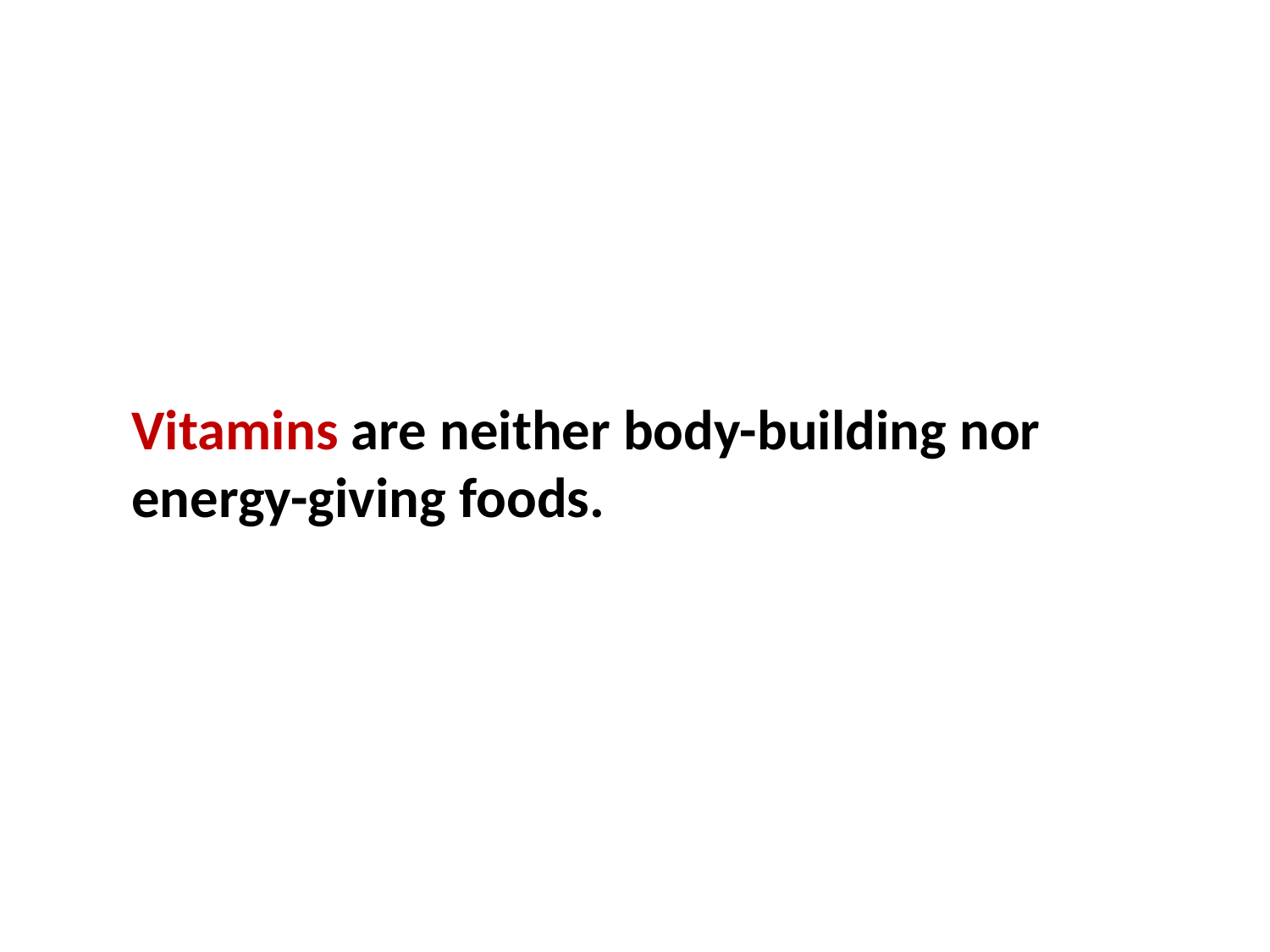

Vitamins are neither body-building nor energy-giving foods.